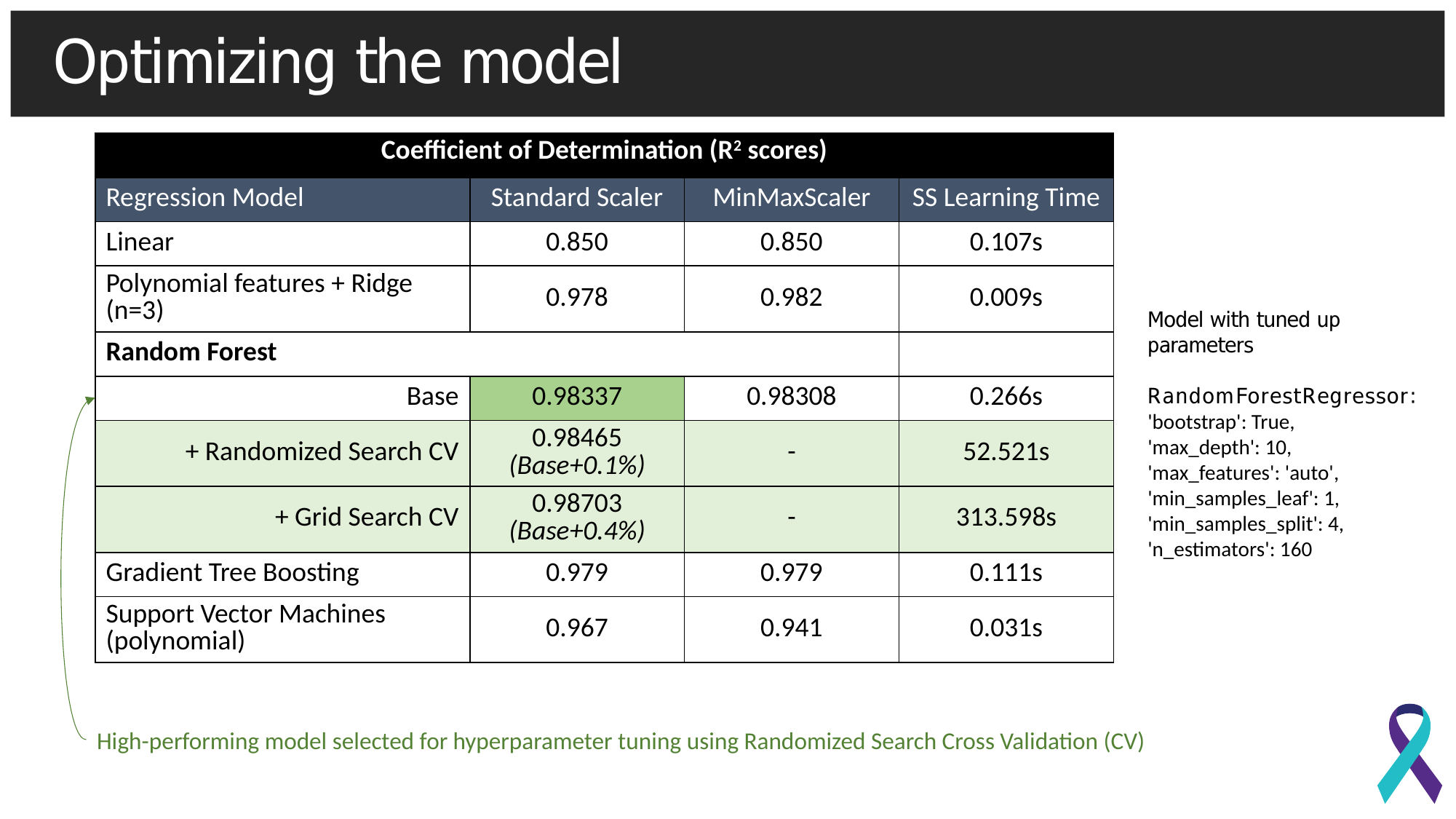

# Optimizing the model
| Coefficient of Determination (R2 scores) |  |  |  |
| --- | --- | --- | --- |
| Regression Model | Standard Scaler | MinMaxScaler | SS Learning Time |
| Linear | 0.850 | 0.850 | 0.107s |
| Polynomial features + Ridge (n=3) | 0.978 | 0.982 | 0.009s |
| Random Forest |  |  |  |
| Base | 0.98337 | 0.98308 | 0.266s |
| + Randomized Search CV | 0.98465 (Base+0.1%) | - | 52.521s |
| + Grid Search CV | 0.98703 (Base+0.4%) | - | 313.598s |
| Gradient Tree Boosting | 0.979 | 0.979 | 0.111s |
| Support Vector Machines (polynomial) | 0.967 | 0.941 | 0.031s |
Model with tuned up parameters

RandomForestRegressor:
'bootstrap': True,
'max_depth': 10,
'max_features': 'auto', 'min_samples_leaf': 1, 'min_samples_split': 4, 'n_estimators': 160
High-performing model selected for hyperparameter tuning using Randomized Search Cross Validation (CV)